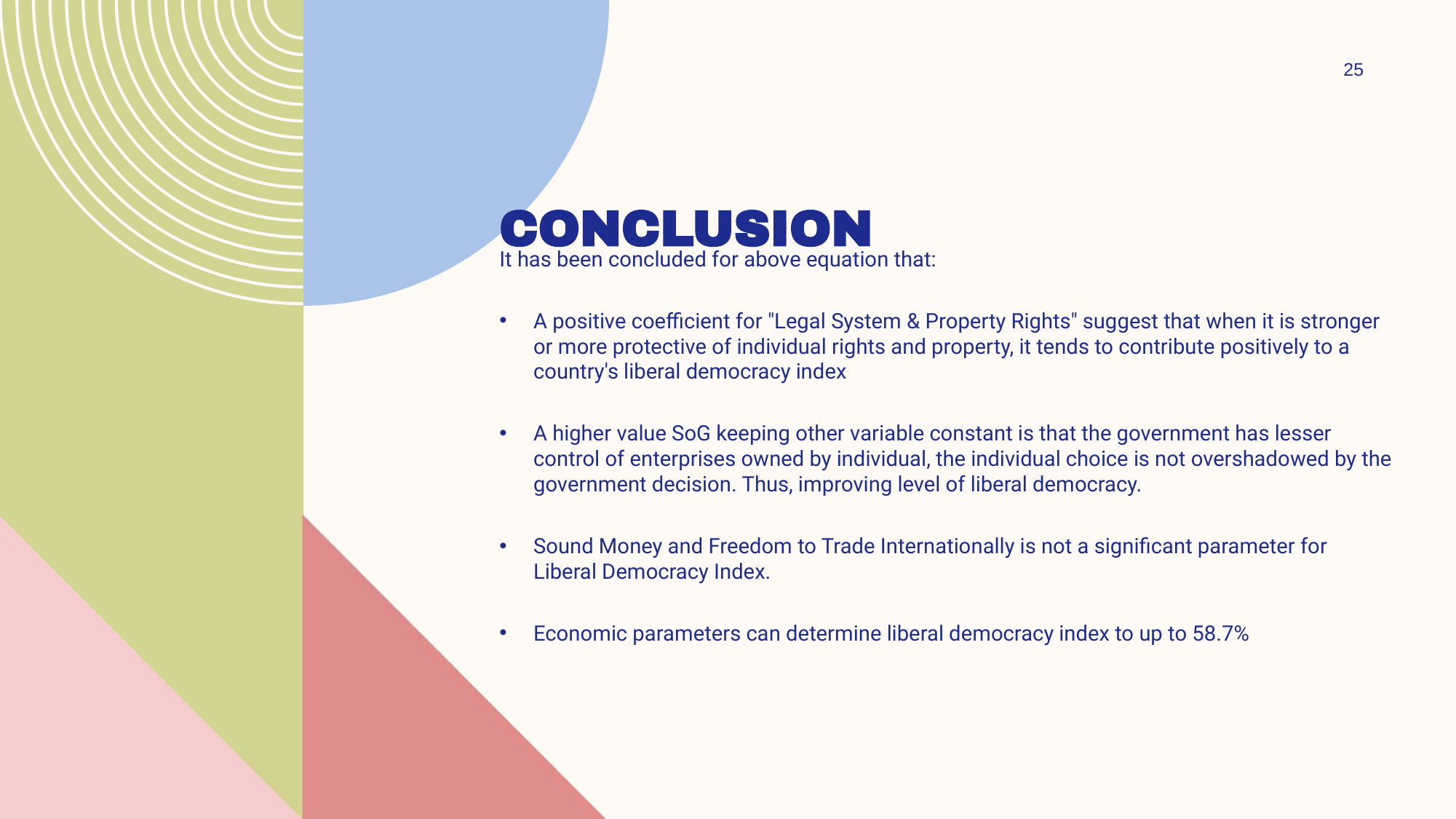

25
# conclusion
It has been concluded for above equation that:

A positive coefficient for "Legal System & Property Rights" suggest that when it is stronger or more protective of individual rights and property, it tends to contribute positively to a country's liberal democracy index

A higher value SoG keeping other variable constant is that the government has lesser control of enterprises owned by individual, the individual choice is not overshadowed by the government decision. Thus, improving level of liberal democracy.

Sound Money and Freedom to Trade Internationally is not a significant parameter for Liberal Democracy Index.

Economic parameters can determine liberal democracy index to up to 58.7%